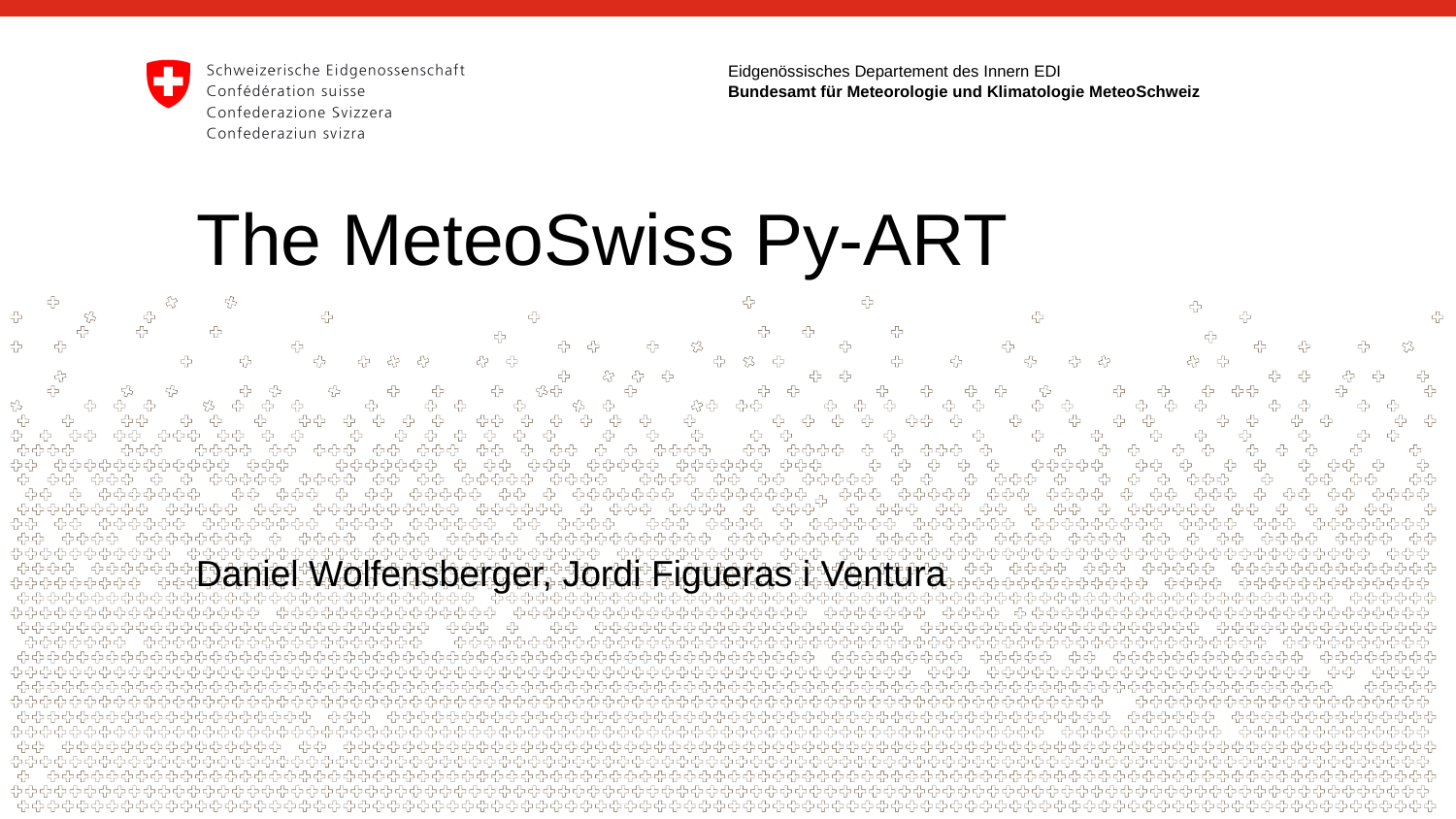

# The MeteoSwiss Py-ART
Daniel Wolfensberger, Jordi Figueras i Ventura